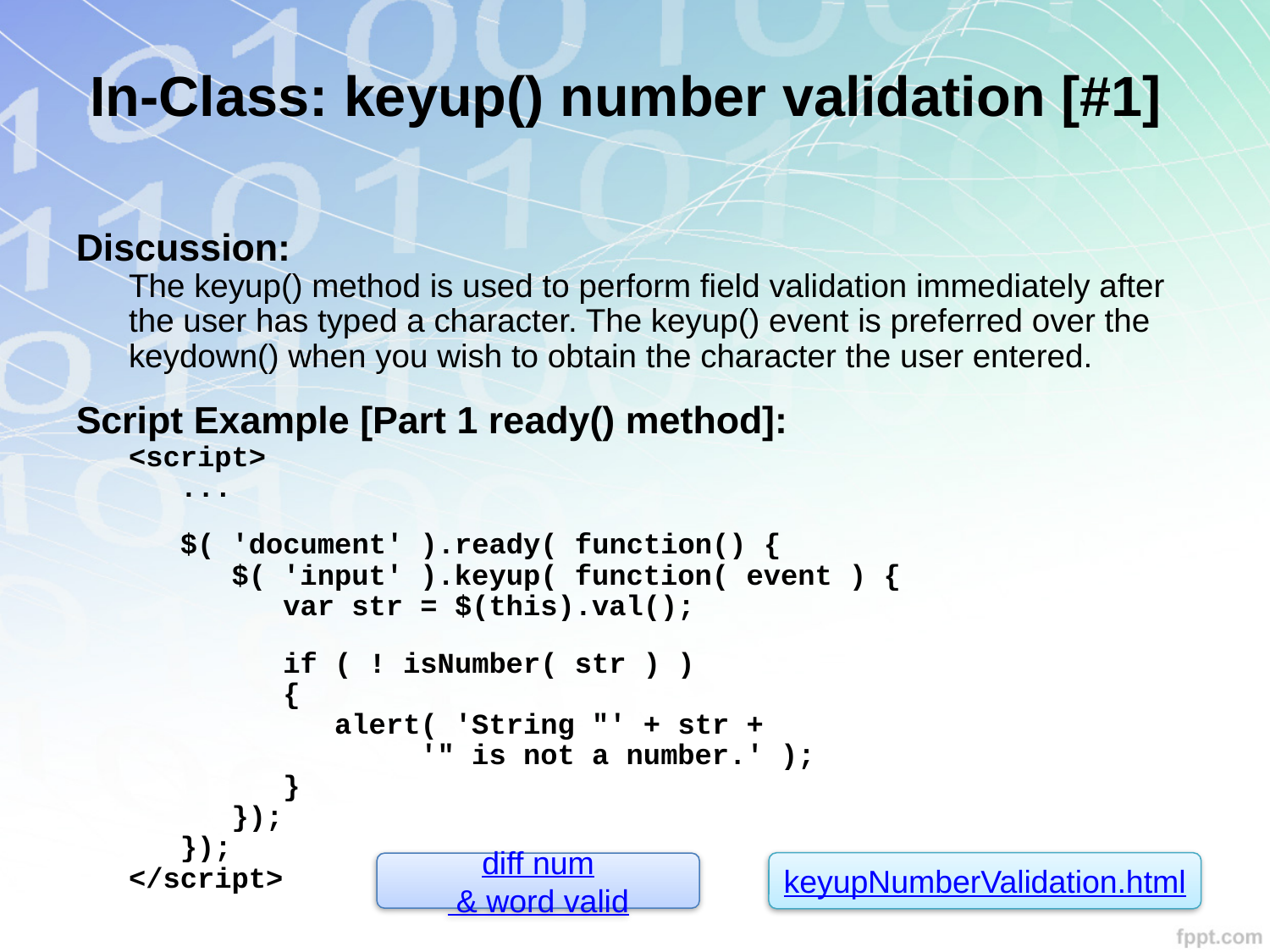

In-Class: keyup() number validation [#1]
Discussion:
The keyup() method is used to perform field validation immediately after the user has typed a character. The keyup() event is preferred over the keydown() when you wish to obtain the character the user entered.

Script Example [Part 1 ready() method]:
<script>
   ...

   $( 'document' ).ready( function() {
      $( 'input' ).keyup( function( event ) {
         var str = $(this).val();

         if ( ! isNumber( str ) )
         {
            alert( 'String "' + str +
                 '" is not a number.' );
         }
      });
   });
</script>
keyupNumberValidation.html
diff num & word valid